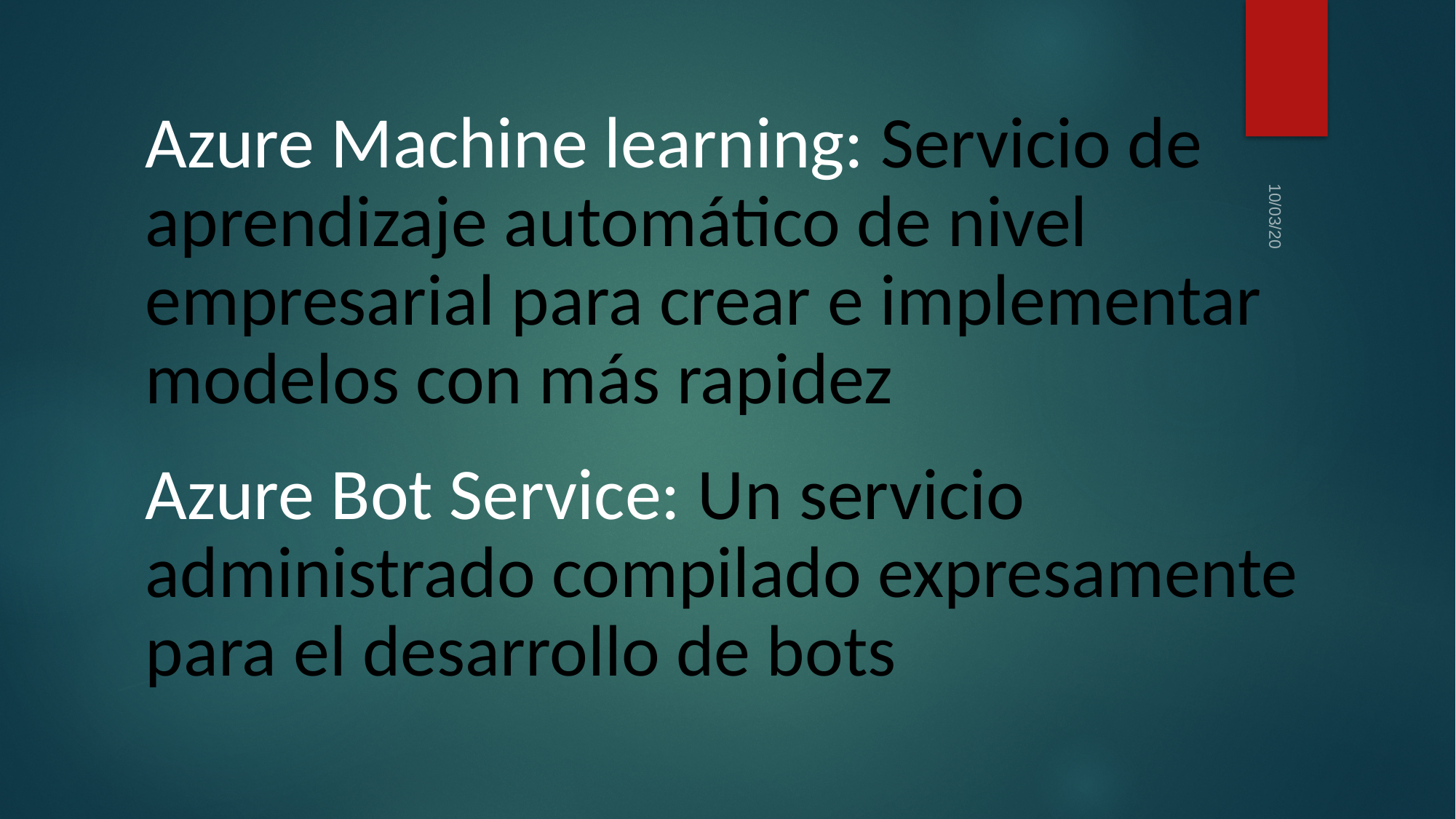

Azure Machine learning: Servicio de aprendizaje automático de nivel empresarial para crear e implementar modelos con más rapidez
Azure Bot Service: Un servicio administrado compilado expresamente para el desarrollo de bots
10/03/20